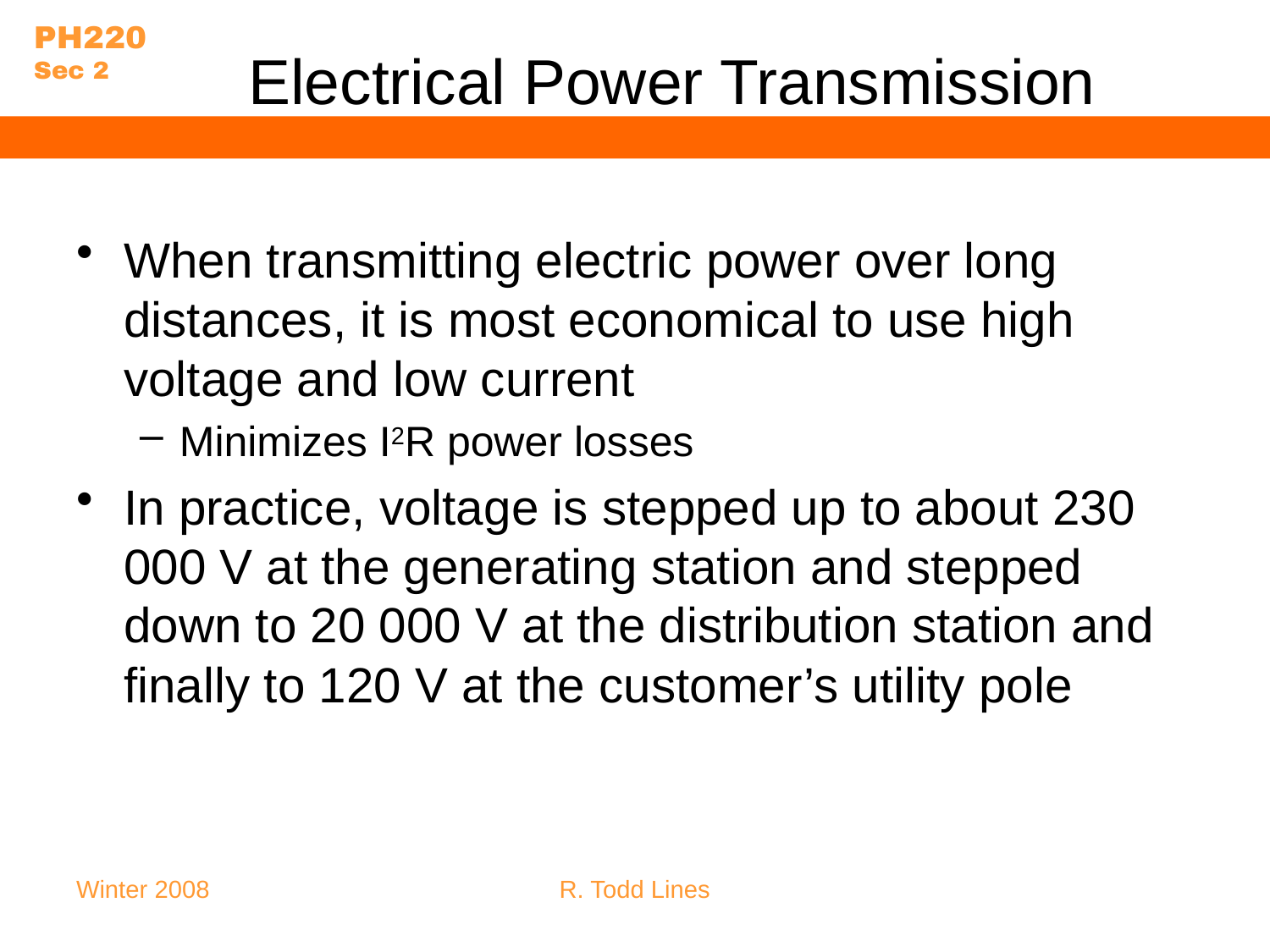

# Electrical Power Transmission
When transmitting electric power over long distances, it is most economical to use high voltage and low current
Minimizes I2R power losses
In practice, voltage is stepped up to about 230 000 V at the generating station and stepped down to 20 000 V at the distribution station and finally to 120 V at the customer’s utility pole
Winter 2008
R. Todd Lines